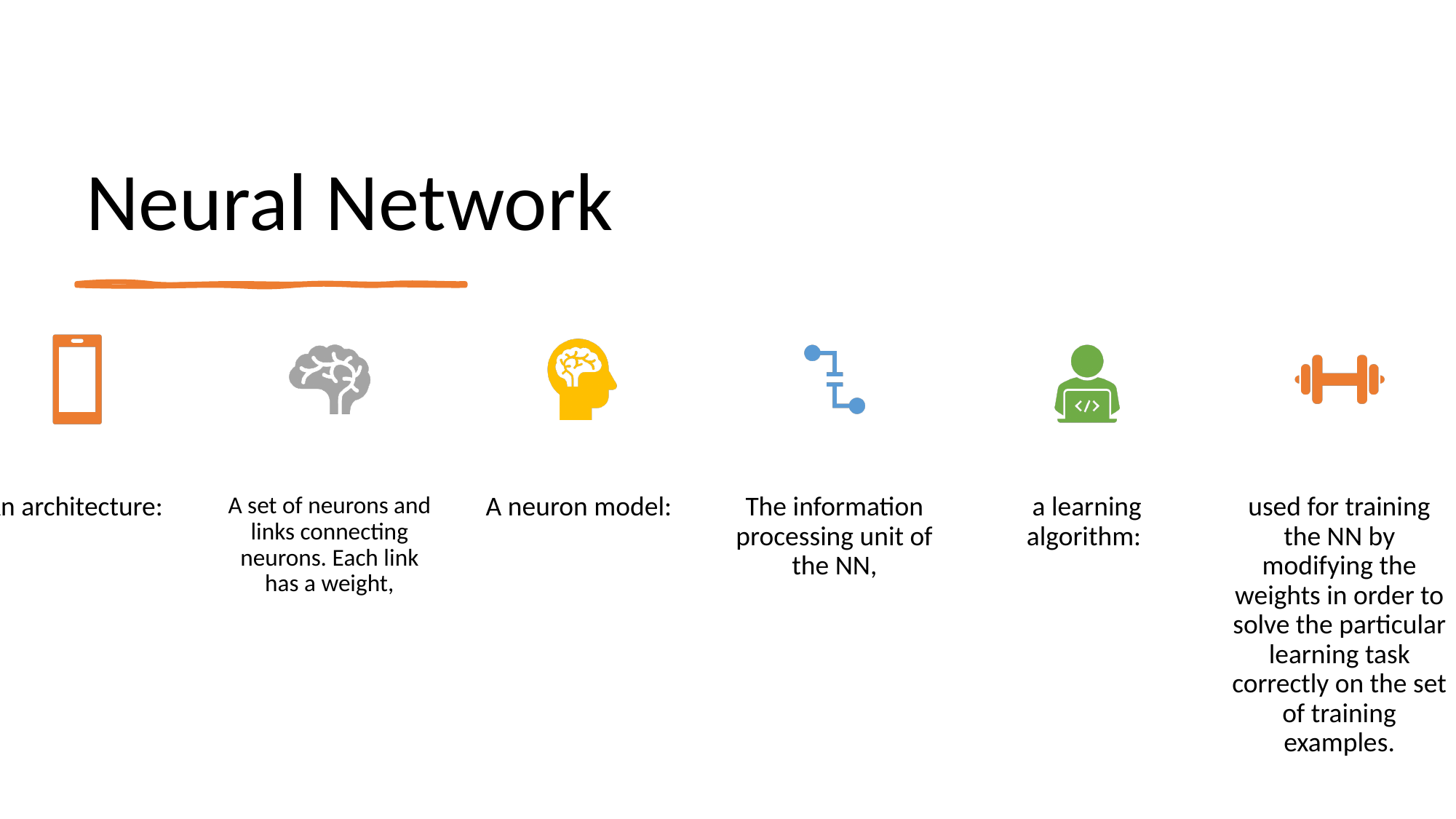

# Neural Network
An architecture:
A set of neurons and links connecting neurons. Each link has a weight,
A neuron model:
The information processing unit of the NN,
a learning algorithm:
used for training the NN by modifying the weights in order to solve the particular learning task correctly on the set of training examples.